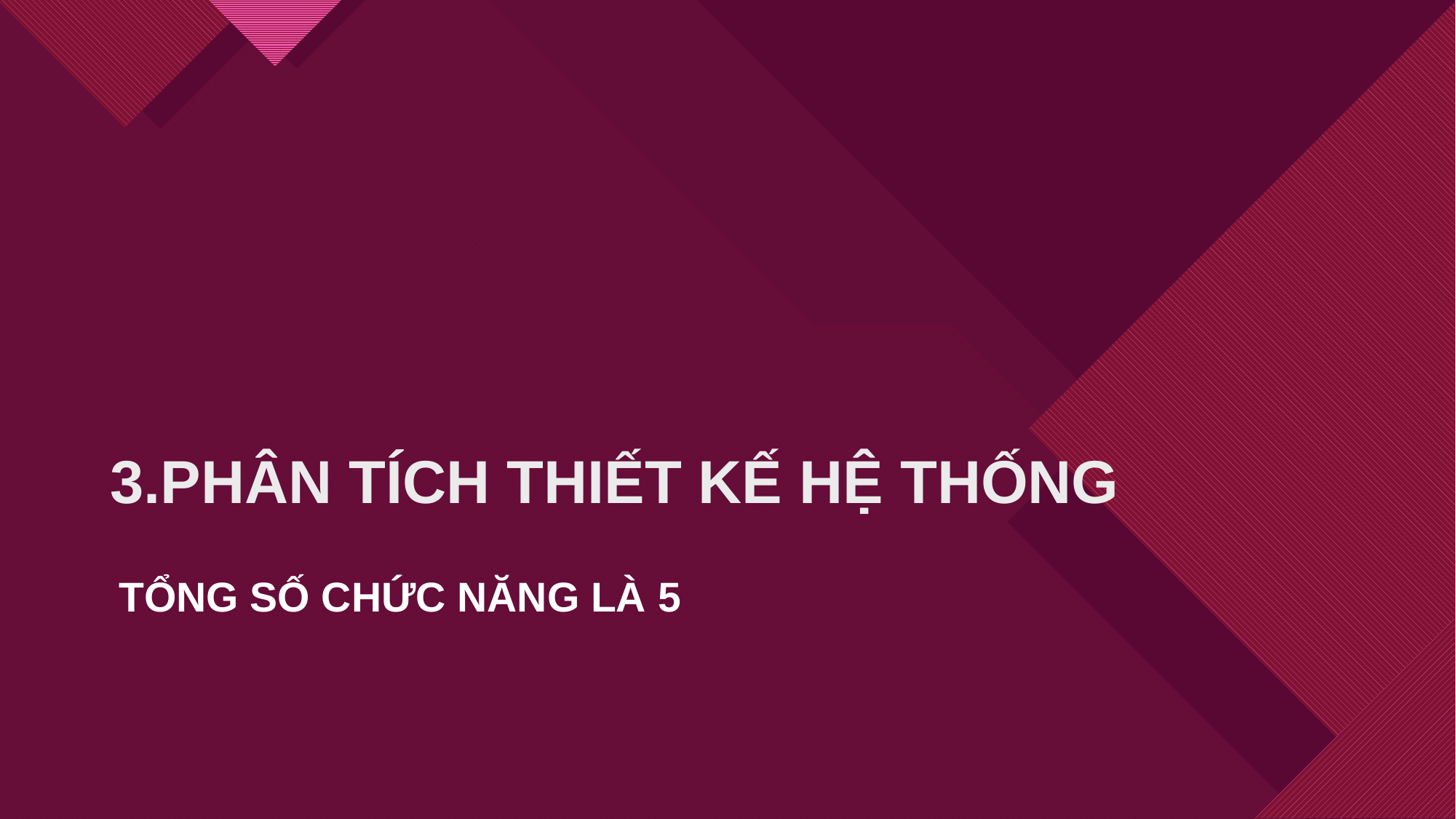

# 3.PHÂN TÍCH THIẾT KẾ HỆ THỐNG
Tổng số chức năng là 5